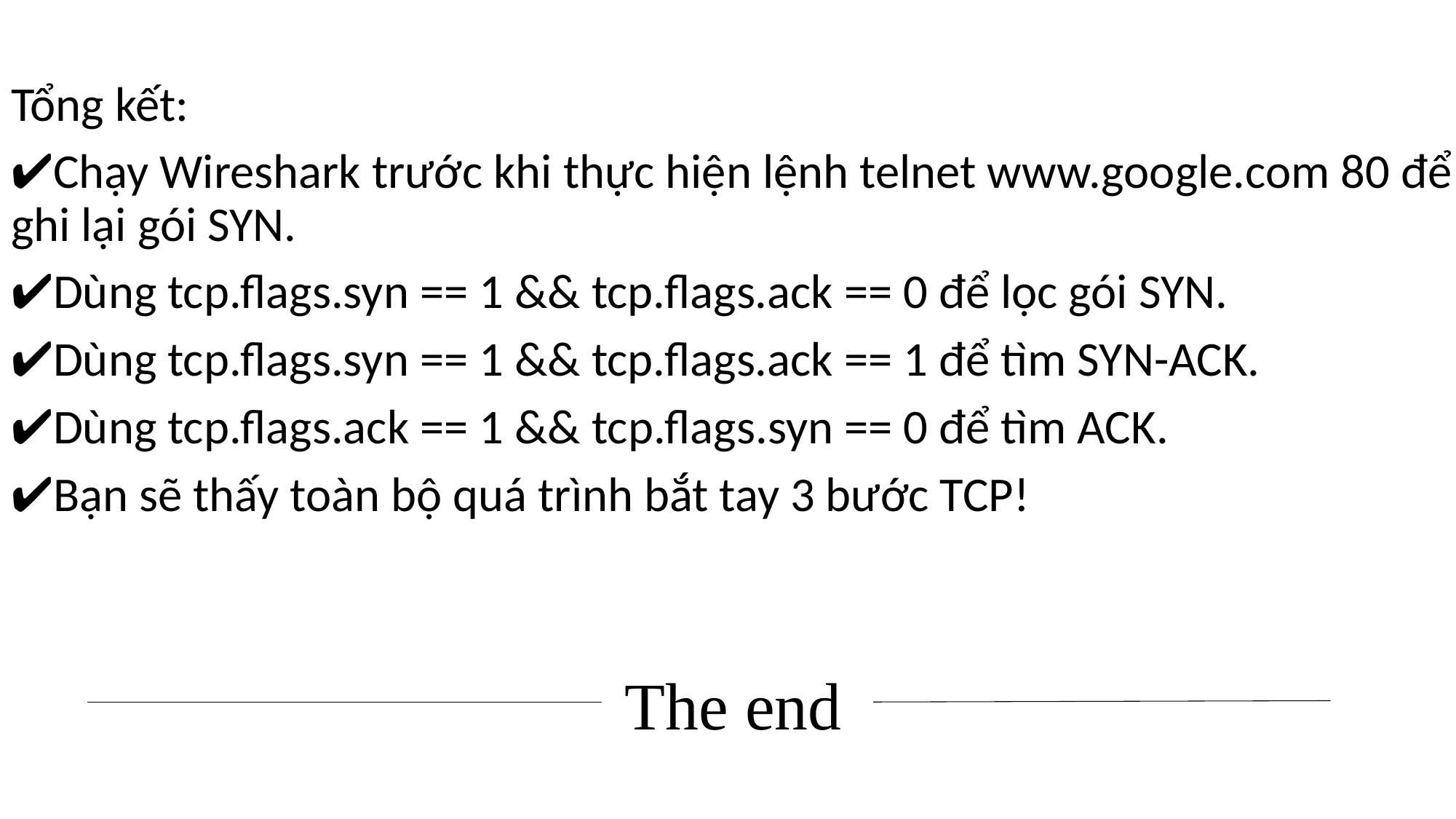

Tổng kết:
✔Chạy Wireshark trước khi thực hiện lệnh telnet www.google.com 80 để ghi lại gói SYN.
✔Dùng tcp.flags.syn == 1 && tcp.flags.ack == 0 để lọc gói SYN.
✔Dùng tcp.flags.syn == 1 && tcp.flags.ack == 1 để tìm SYN-ACK.
✔Dùng tcp.flags.ack == 1 && tcp.flags.syn == 0 để tìm ACK.
✔Bạn sẽ thấy toàn bộ quá trình bắt tay 3 bước TCP!

The end